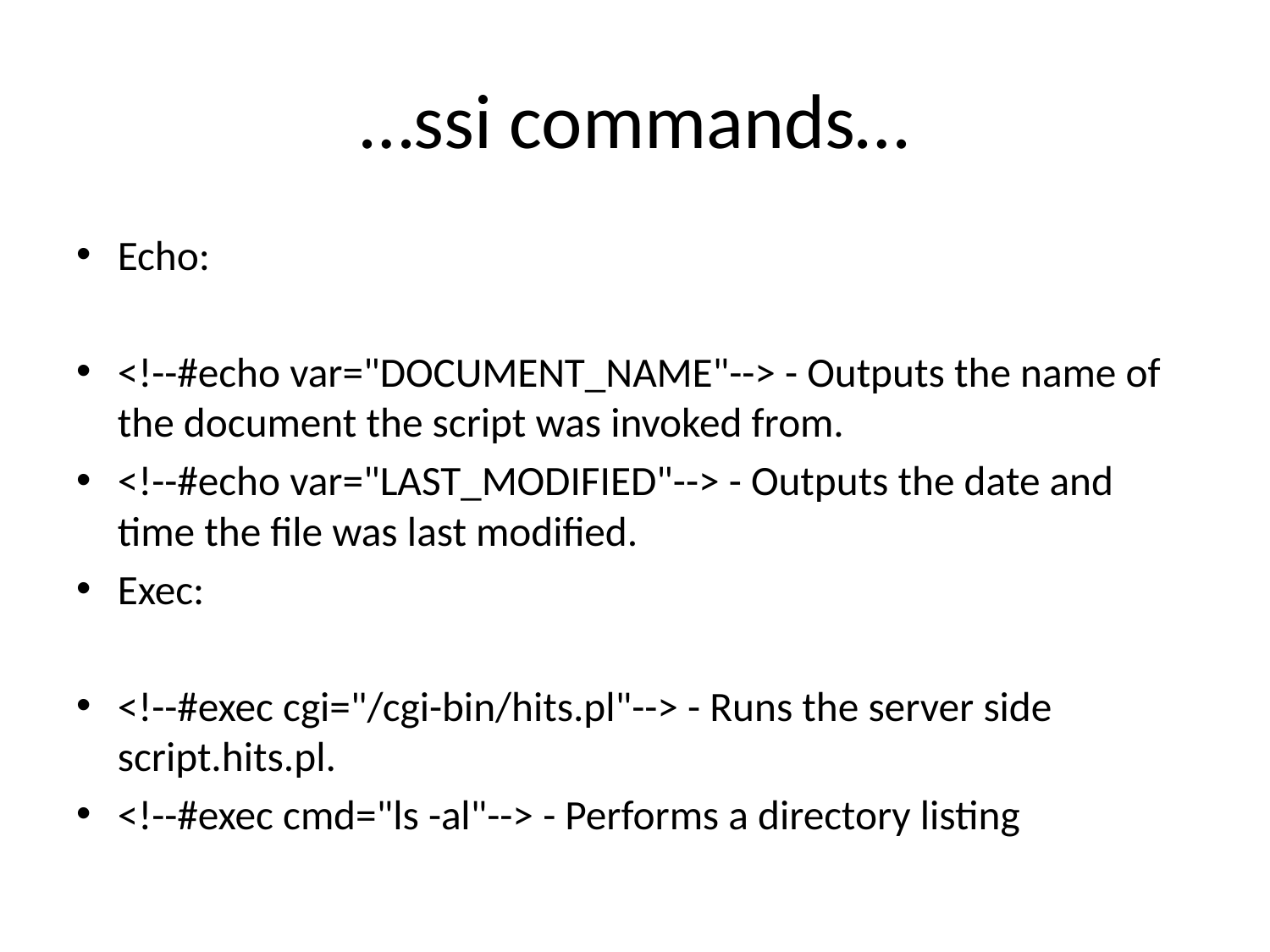

# …ssi commands…
Echo:

<!--#echo var="DOCUMENT_NAME"--> - Outputs the name of the document the script was invoked from.
<!--#echo var="LAST_MODIFIED"--> - Outputs the date and time the file was last modified.
Exec:

<!--#exec cgi="/cgi-bin/hits.pl"--> - Runs the server side script.hits.pl.
<!--#exec cmd="ls -al"--> - Performs a directory listing